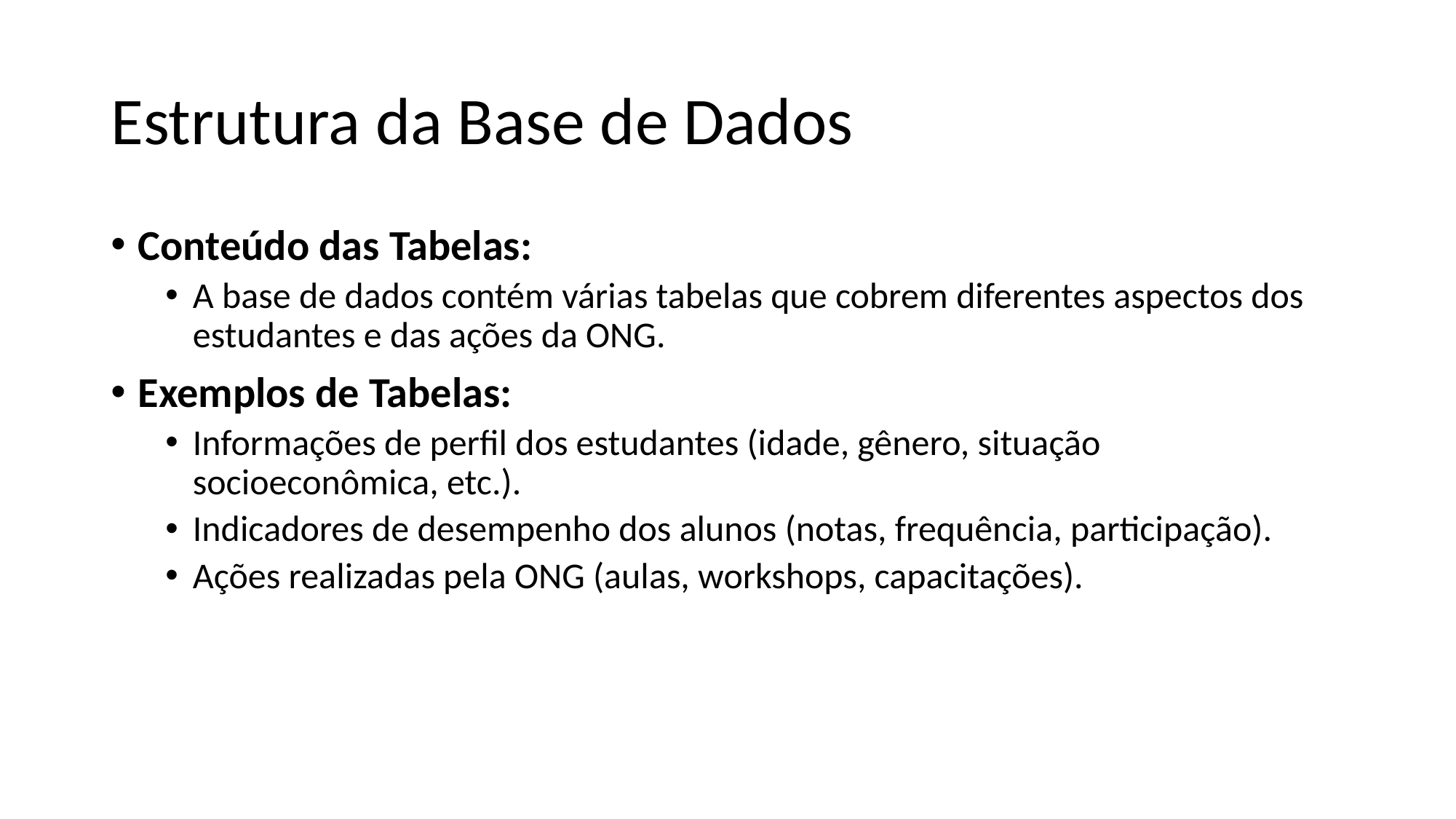

# Estrutura da Base de Dados
Conteúdo das Tabelas:
A base de dados contém várias tabelas que cobrem diferentes aspectos dos estudantes e das ações da ONG.
Exemplos de Tabelas:
Informações de perfil dos estudantes (idade, gênero, situação socioeconômica, etc.).
Indicadores de desempenho dos alunos (notas, frequência, participação).
Ações realizadas pela ONG (aulas, workshops, capacitações).